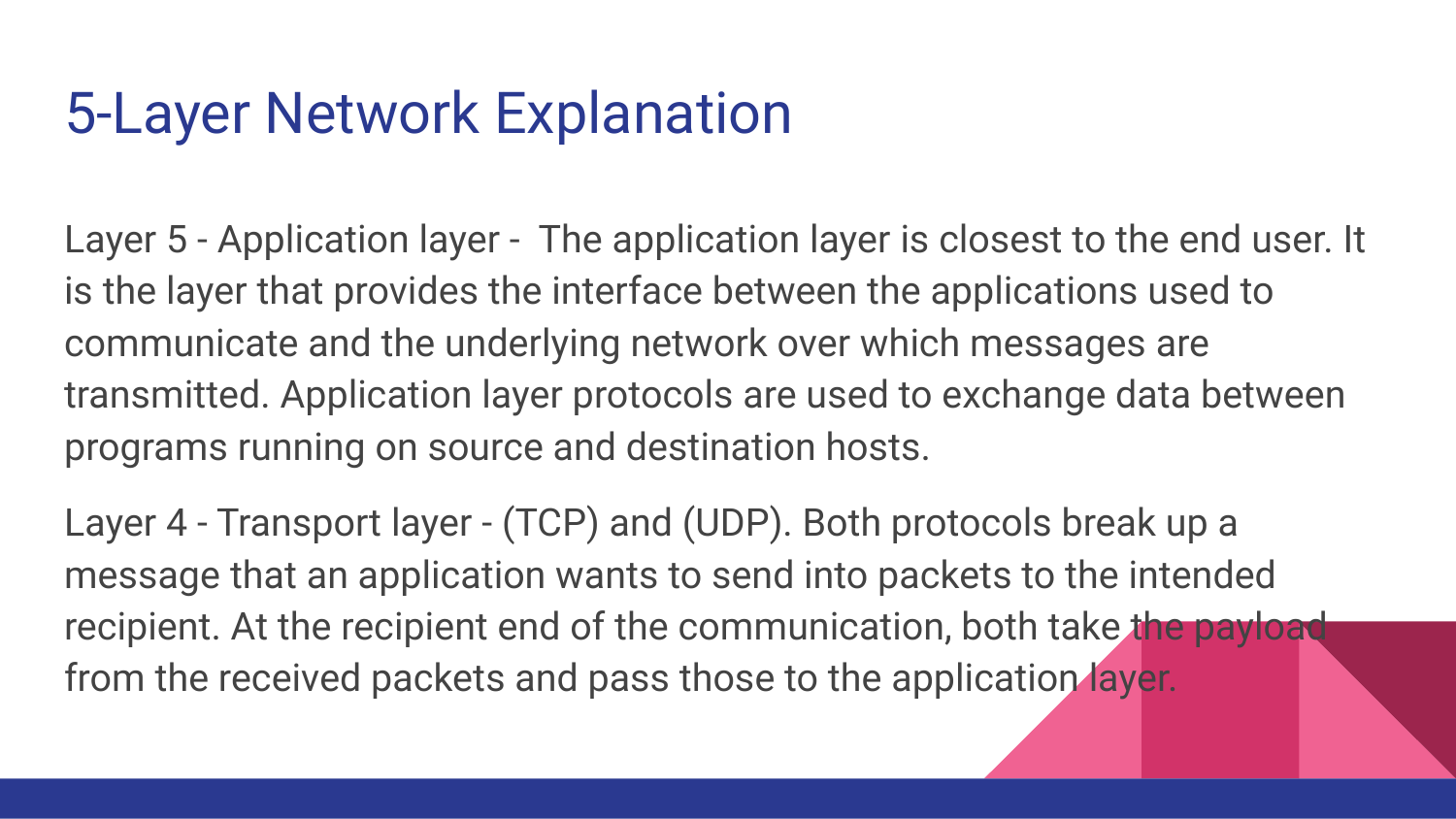

# 5-Layer Network Explanation

Layer 5 - Application layer -  The application layer is closest to the end user. It is the layer that provides the interface between the applications used to communicate and the underlying network over which messages are transmitted. Application layer protocols are used to exchange data between programs running on source and destination hosts.
Layer 4 - Transport layer - (TCP) and (UDP). Both protocols break up a message that an application wants to send into packets to the intended recipient. At the recipient end of the communication, both take the payload from the received packets and pass those to the application layer.